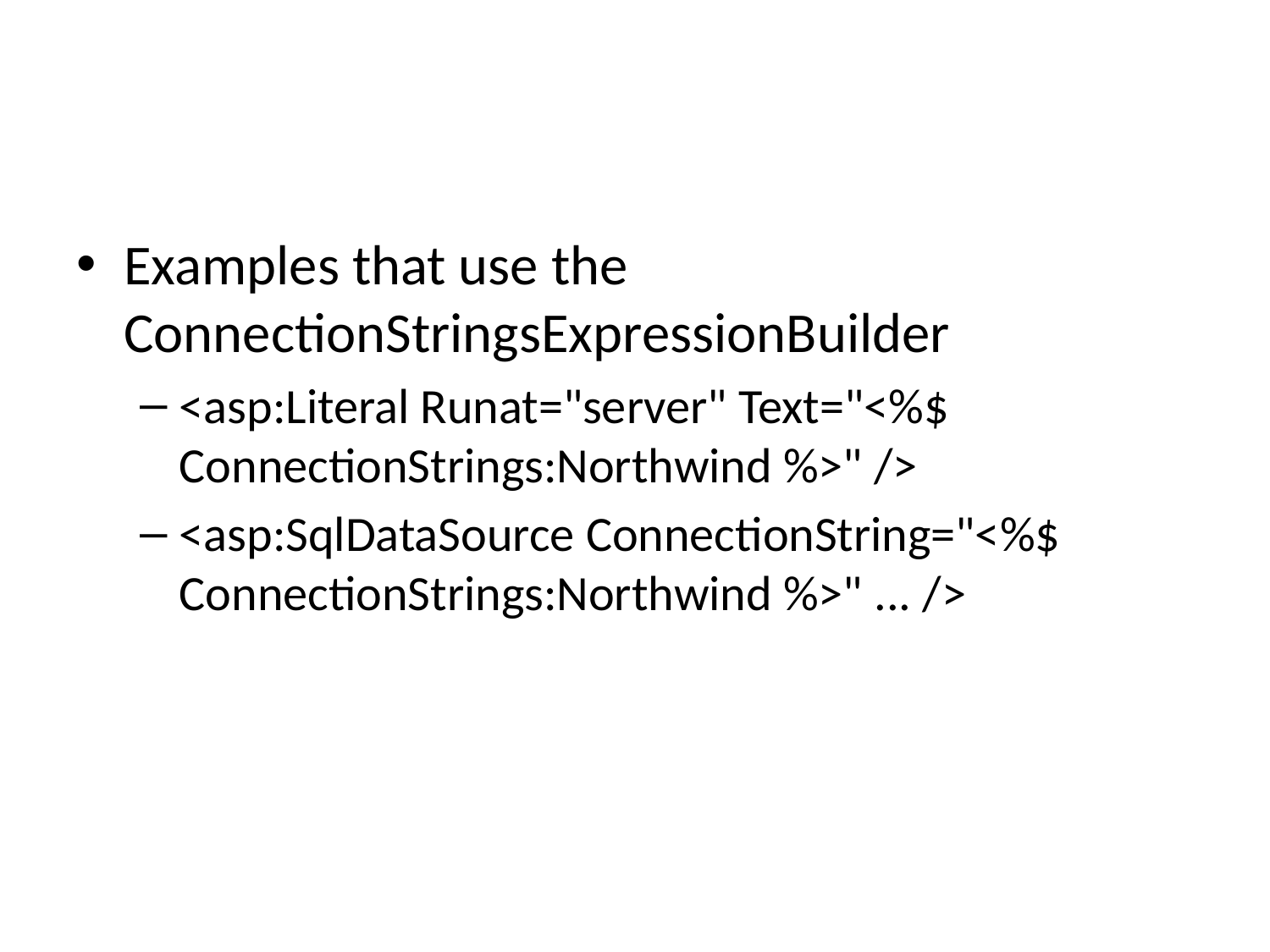

#
Examples that use the ConnectionStringsExpressionBuilder
<asp:Literal Runat="server" Text="<%$ ConnectionStrings:Northwind %>" />
<asp:SqlDataSource ConnectionString="<%$ ConnectionStrings:Northwind %>" ... />